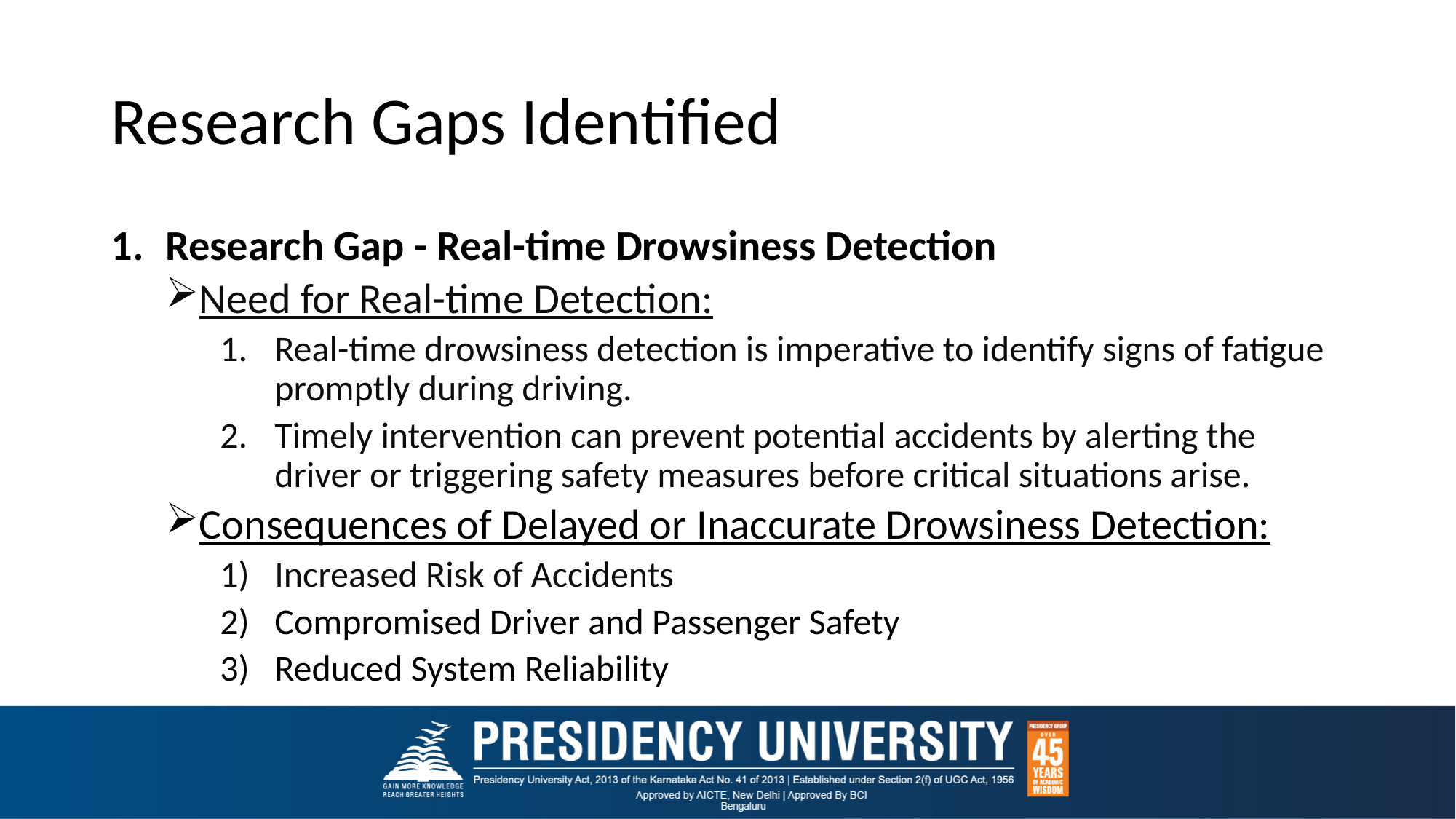

# Research Gaps Identified
Research Gap - Real-time Drowsiness Detection
Need for Real-time Detection:
Real-time drowsiness detection is imperative to identify signs of fatigue promptly during driving.
Timely intervention can prevent potential accidents by alerting the driver or triggering safety measures before critical situations arise.
Consequences of Delayed or Inaccurate Drowsiness Detection:
Increased Risk of Accidents
Compromised Driver and Passenger Safety
Reduced System Reliability